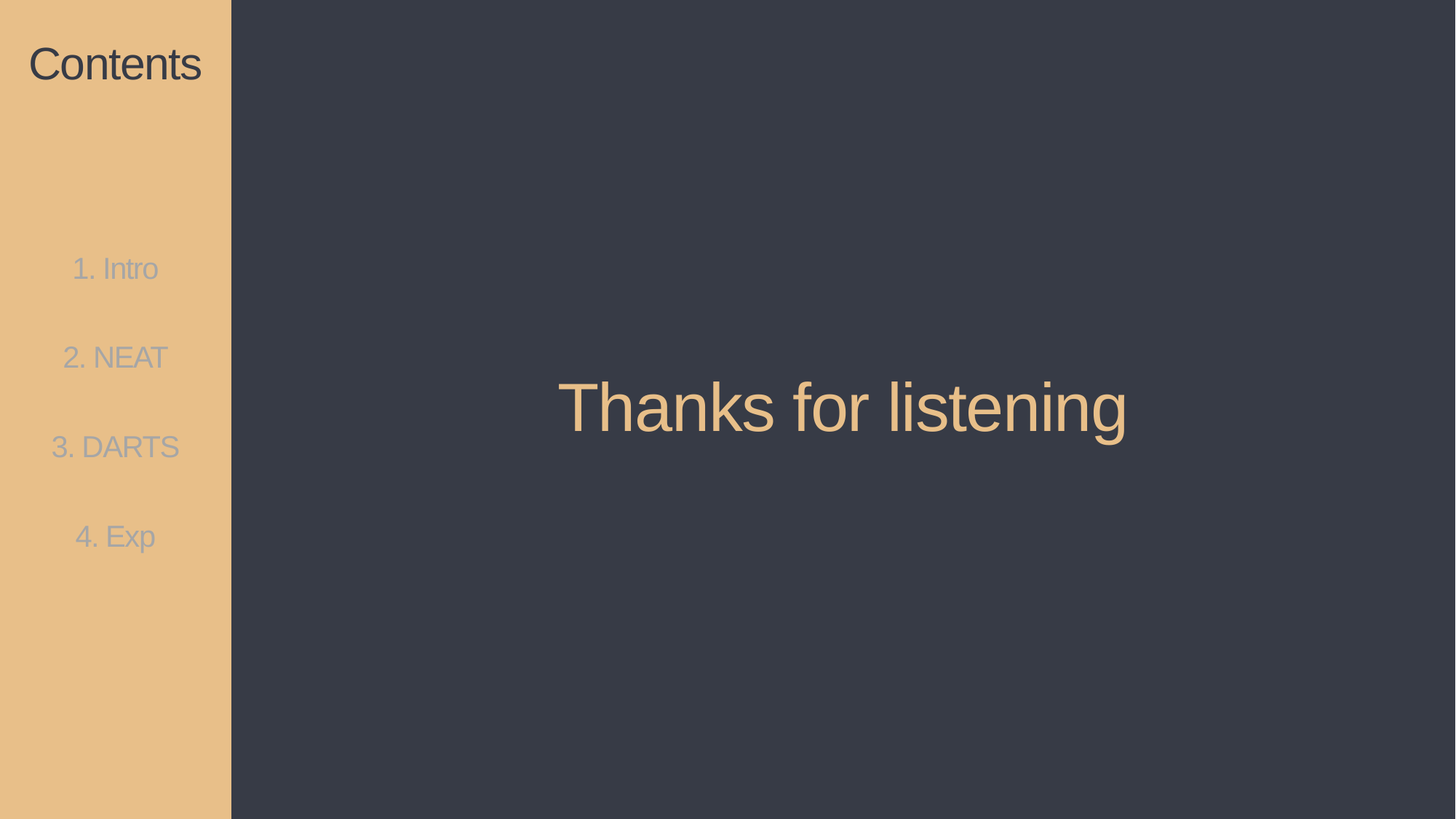

Contents
1. Intro
2. NEAT
Thanks for listening
3. DARTS
4. Exp